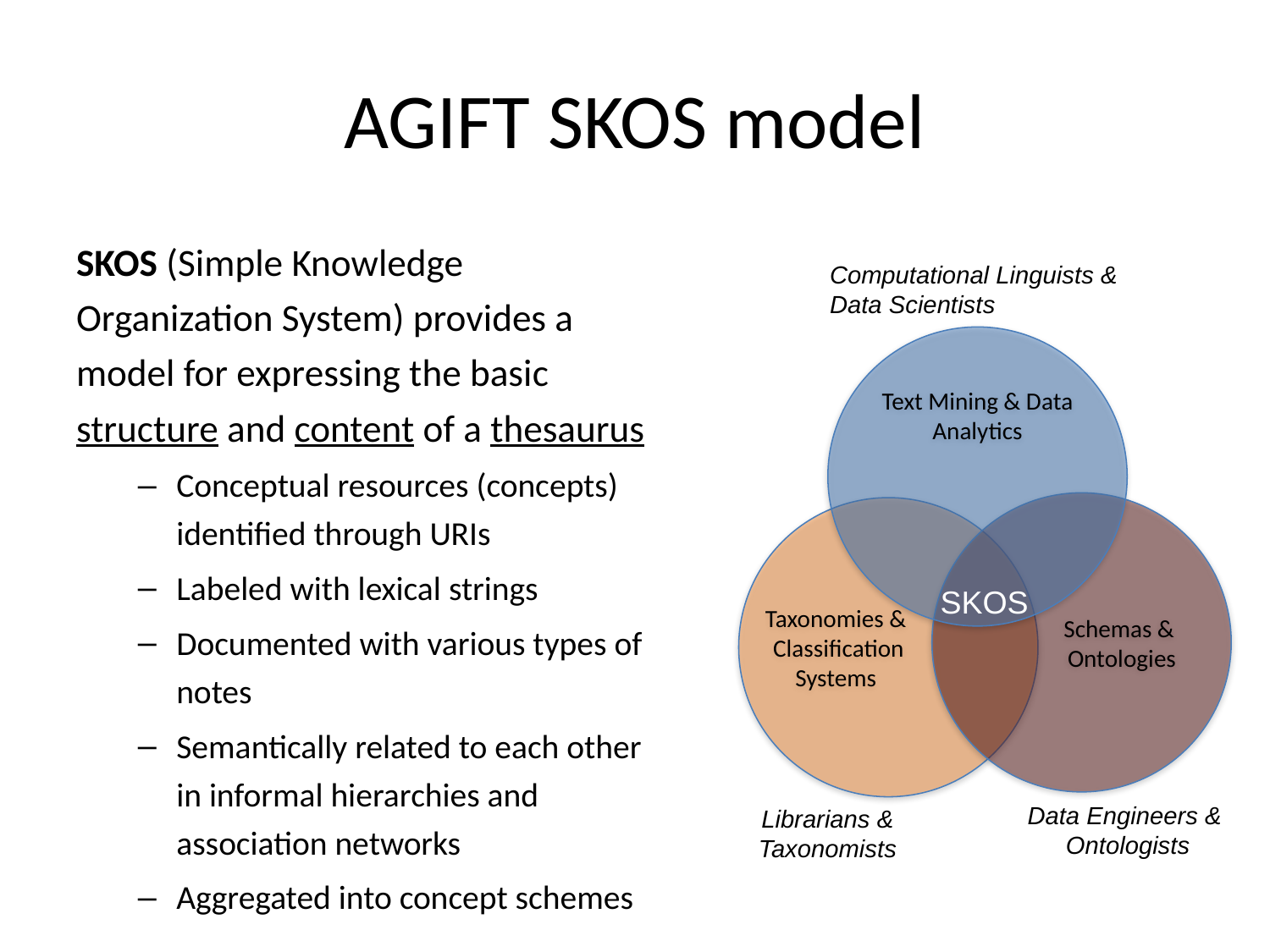

# AGIFT SKOS model
SKOS (Simple Knowledge Organization System) provides a model for expressing the basic structure and content of a thesaurus
Conceptual resources (concepts) identified through URIs
Labeled with lexical strings
Documented with various types of notes
Semantically related to each other in informal hierarchies and association networks
Aggregated into concept schemes
Computational Linguists &
Data Scientists
Text Mining & Data Analytics
Schemas &
 Ontologies
Taxonomies &
 Classification
Systems
SKOS
Data Engineers &
Ontologists
Librarians &
Taxonomists